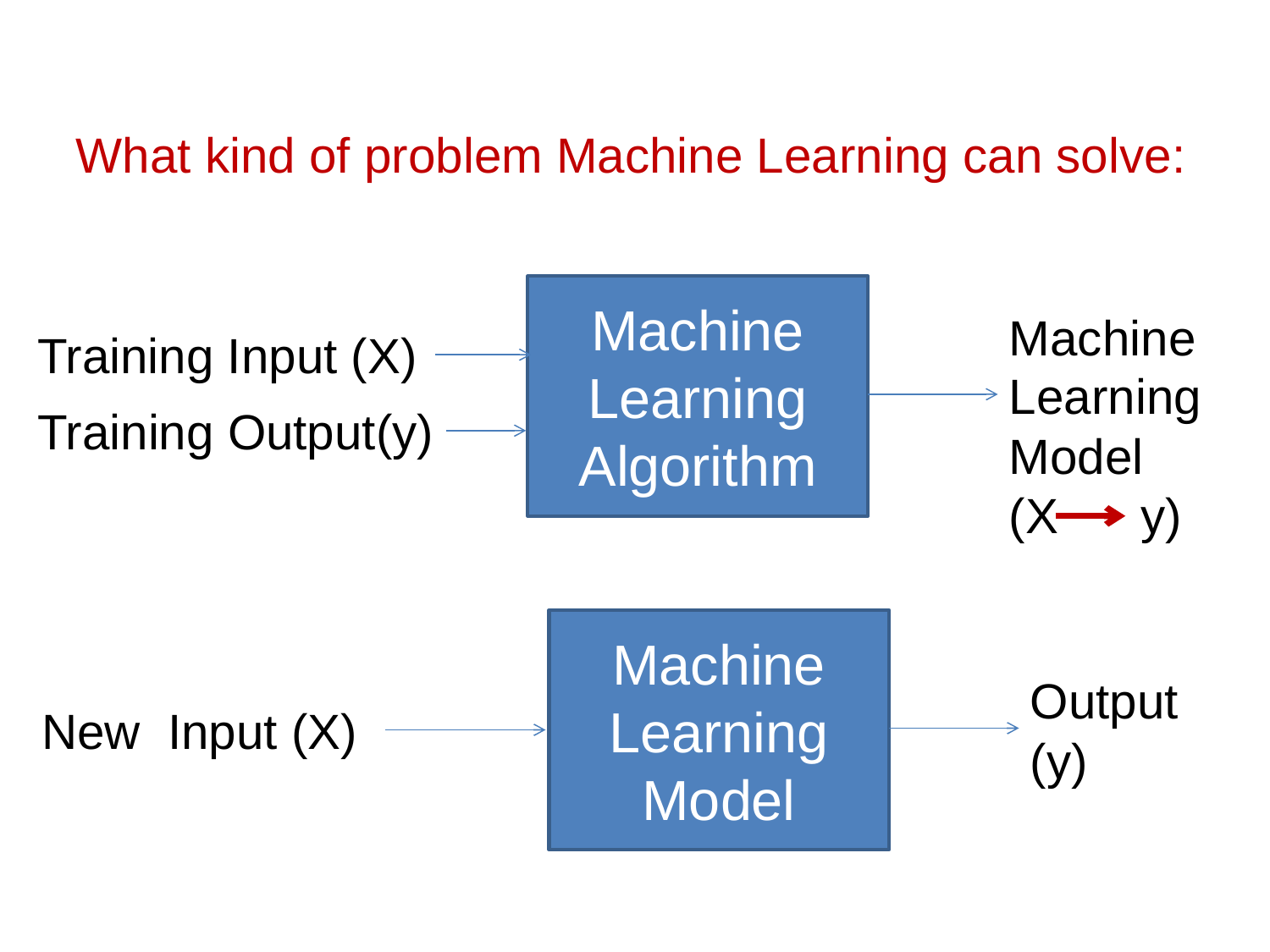

# What kind of problem Machine Learning can solve:
Machine Learning Algorithm
Machine Learning Model
(X      y)
Training Input (X)
Training Output(y)
Machine Learning Model
Output
(y)
New  Input (X)